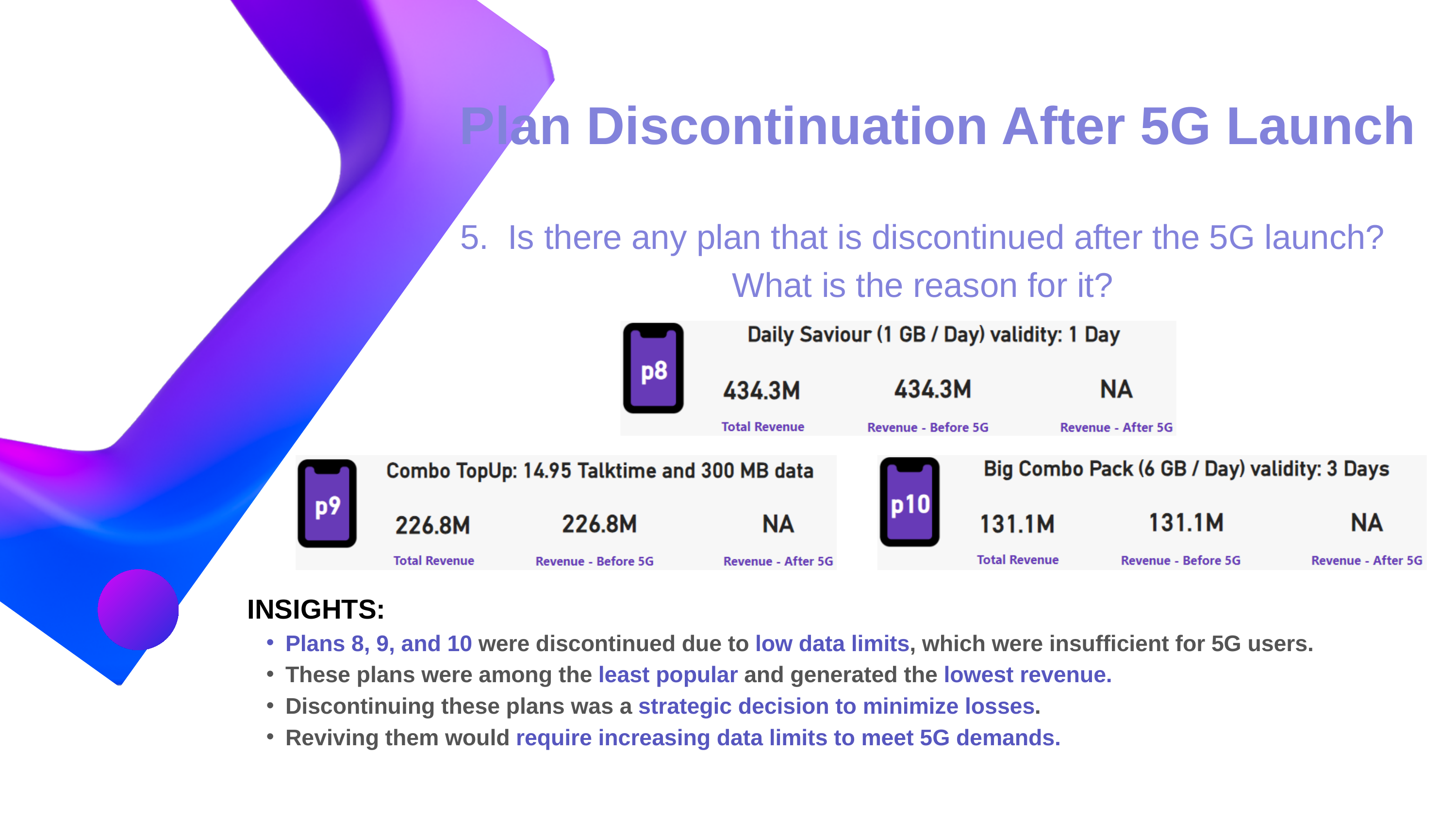

Plan Discontinuation After 5G Launch
5.  Is there any plan that is discontinued after the 5G launch? What is the reason for it?

INSIGHTS:
Plans 8, 9, and 10 were discontinued due to low data limits, which were insufficient for 5G users.
These plans were among the least popular and generated the lowest revenue.
Discontinuing these plans was a strategic decision to minimize losses.
Reviving them would require increasing data limits to meet 5G demands.